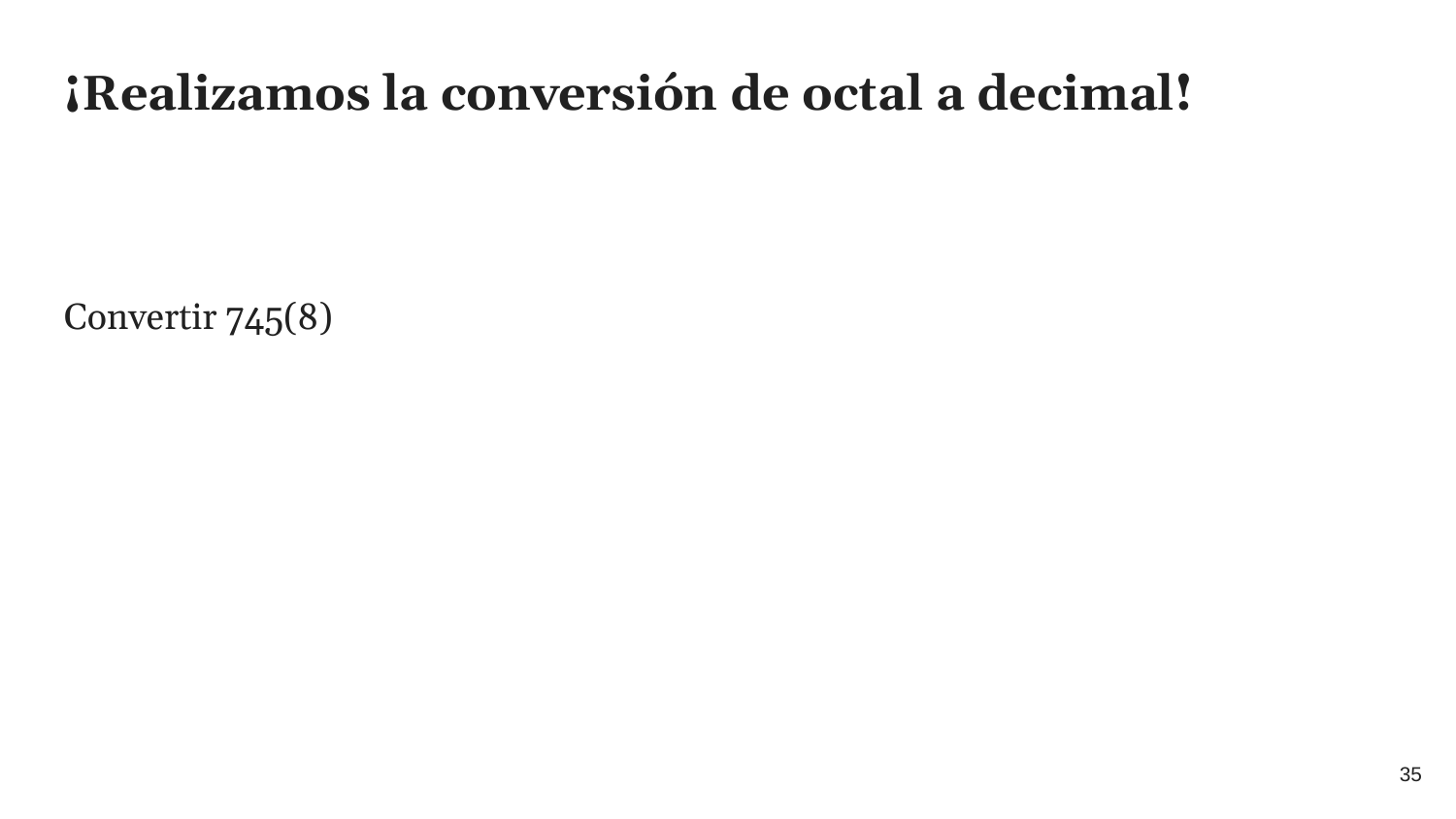

# ¡Realizamos la conversión de octal a decimal!
Convertir 745(8)

35